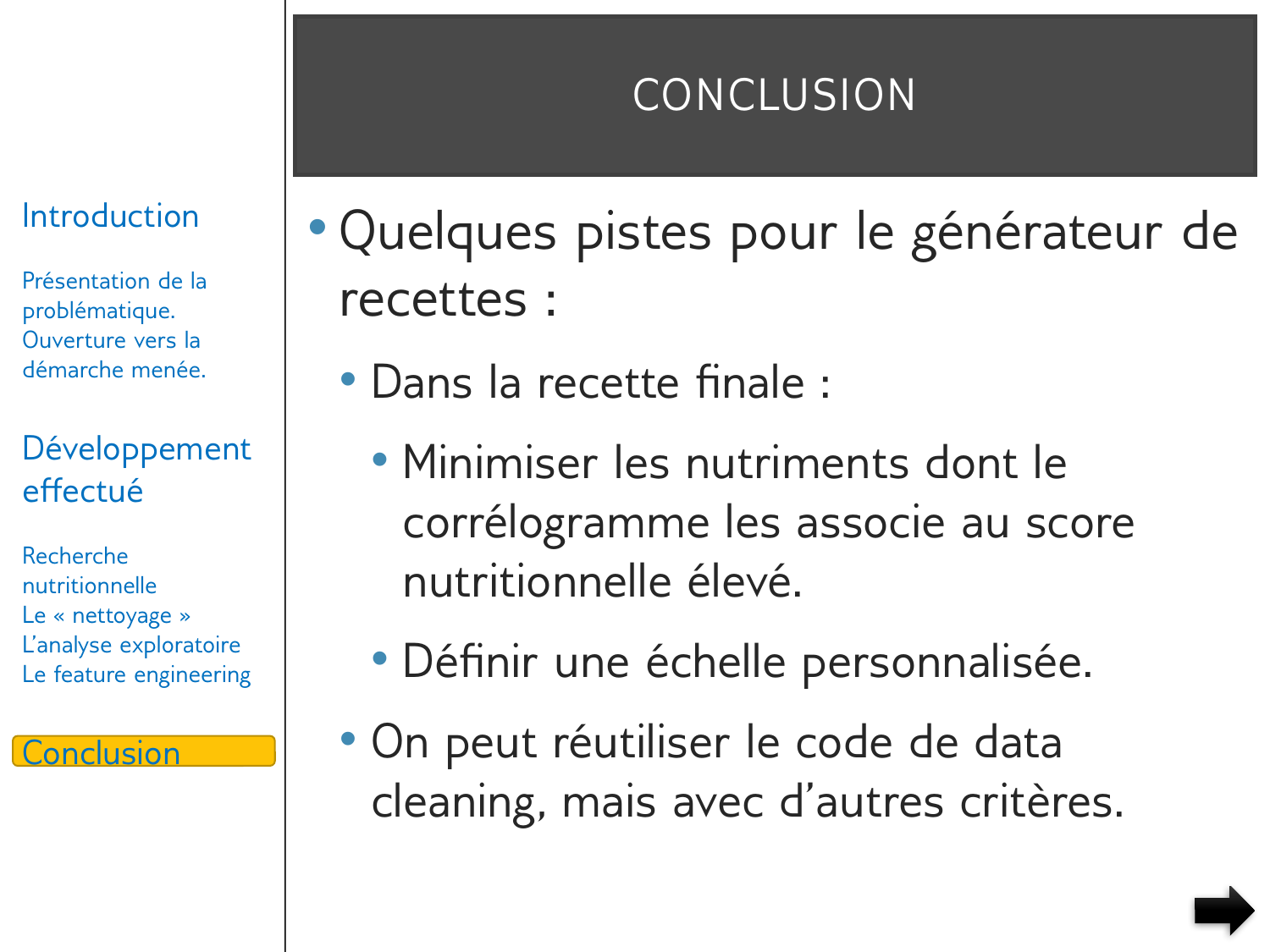

# CONCLUSION
Quelques pistes pour le générateur de recettes :
Dans la recette finale :
Minimiser les nutriments dont le corrélogramme les associe au score nutritionnelle élevé.
Définir une échelle personnalisée.
On peut réutiliser le code de data cleaning, mais avec d’autres critères.